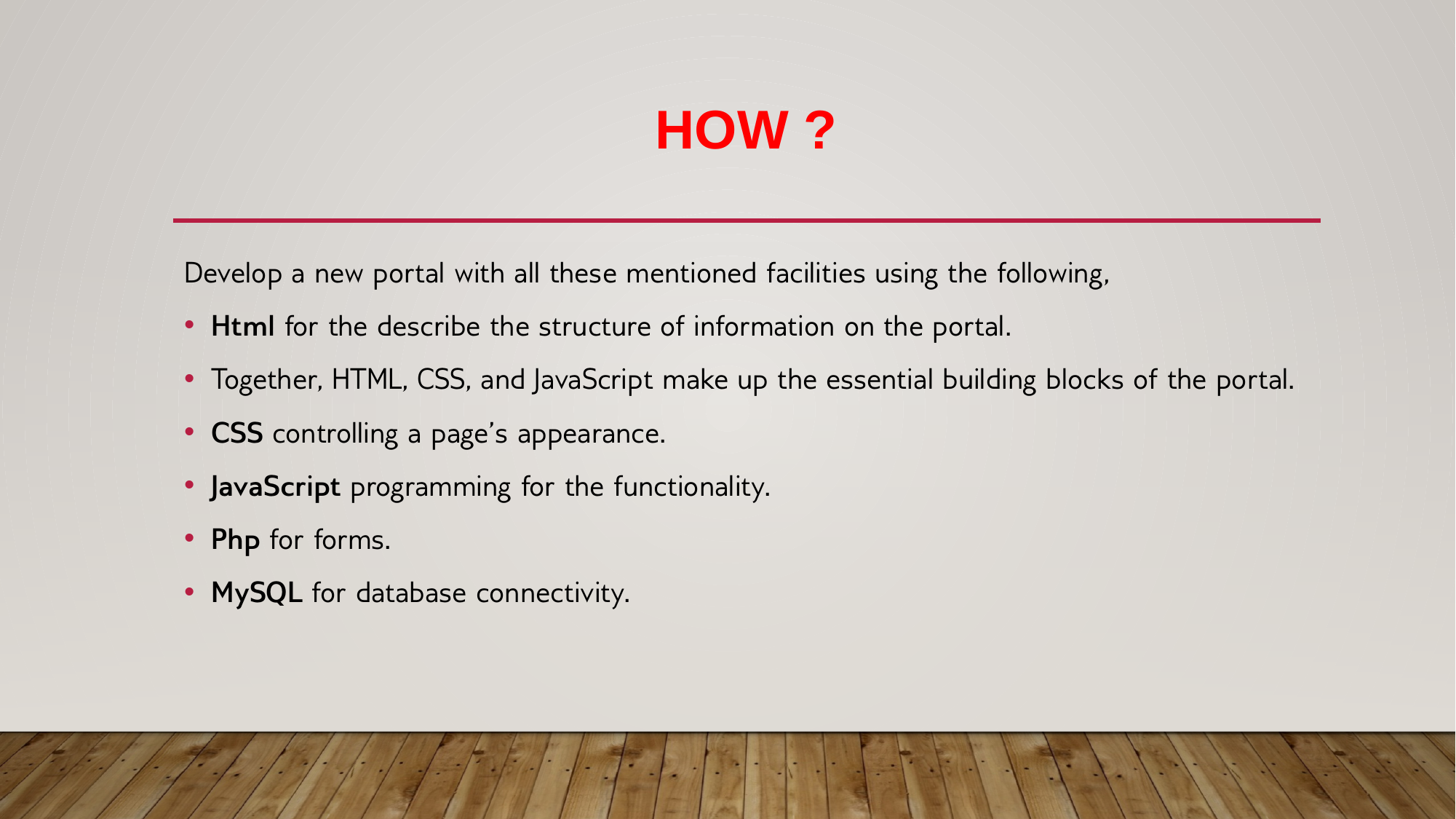

# HOW ?
Develop a new portal with all these mentioned facilities using the following,
Html for the describe the structure of information on the portal.
Together, HTML, CSS, and JavaScript make up the essential building blocks of the portal.
CSS controlling a page’s appearance.
JavaScript programming for the functionality.
Php for forms.
MySQL for database connectivity.